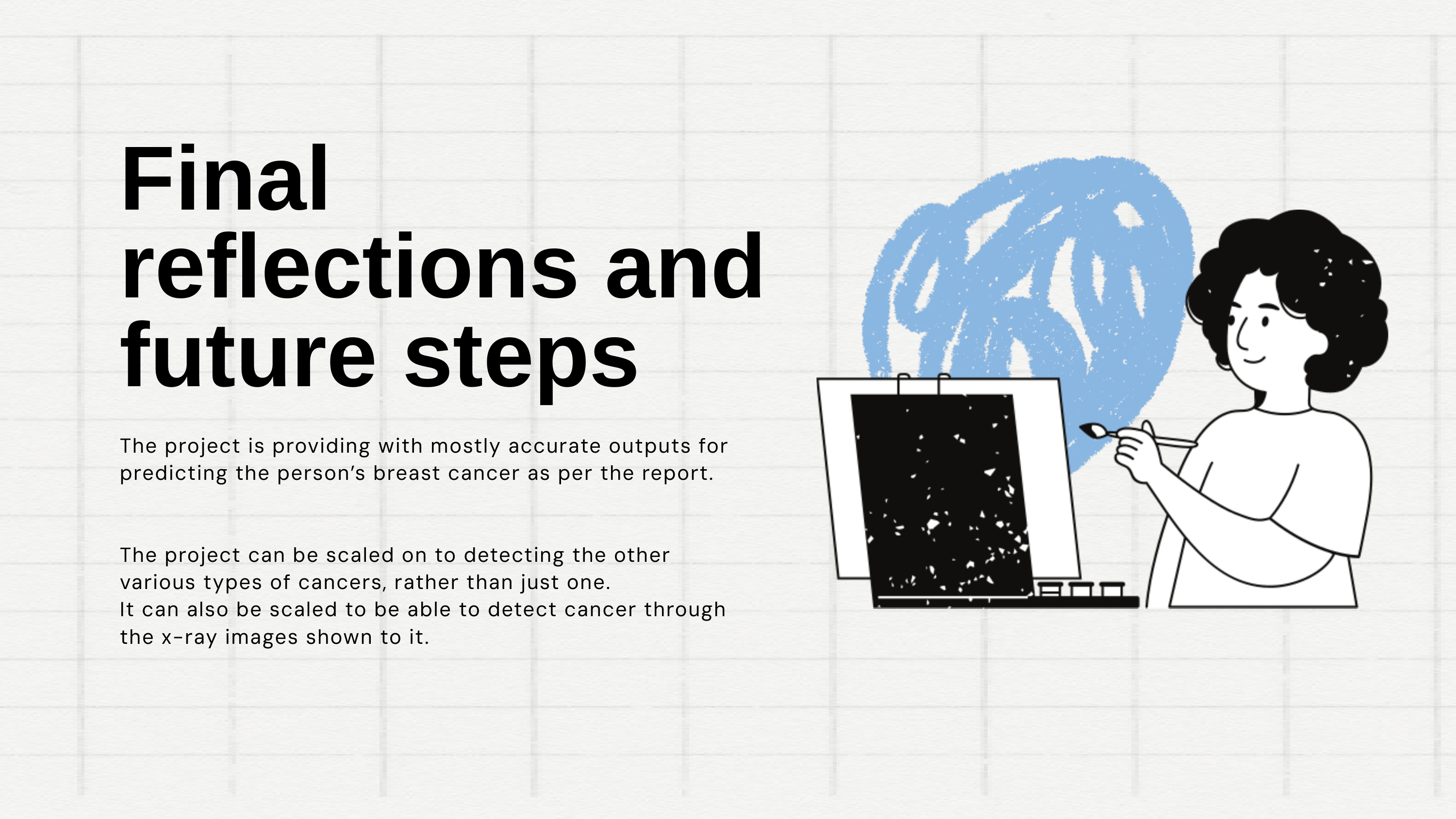

Final reflections and future steps

The project is providing with mostly accurate outputs for predicting the person’s breast cancer as per the report.

The project can be scaled on to detecting the other various types of cancers, rather than just one.
It can also be scaled to be able to detect cancer through the x-ray images shown to it.